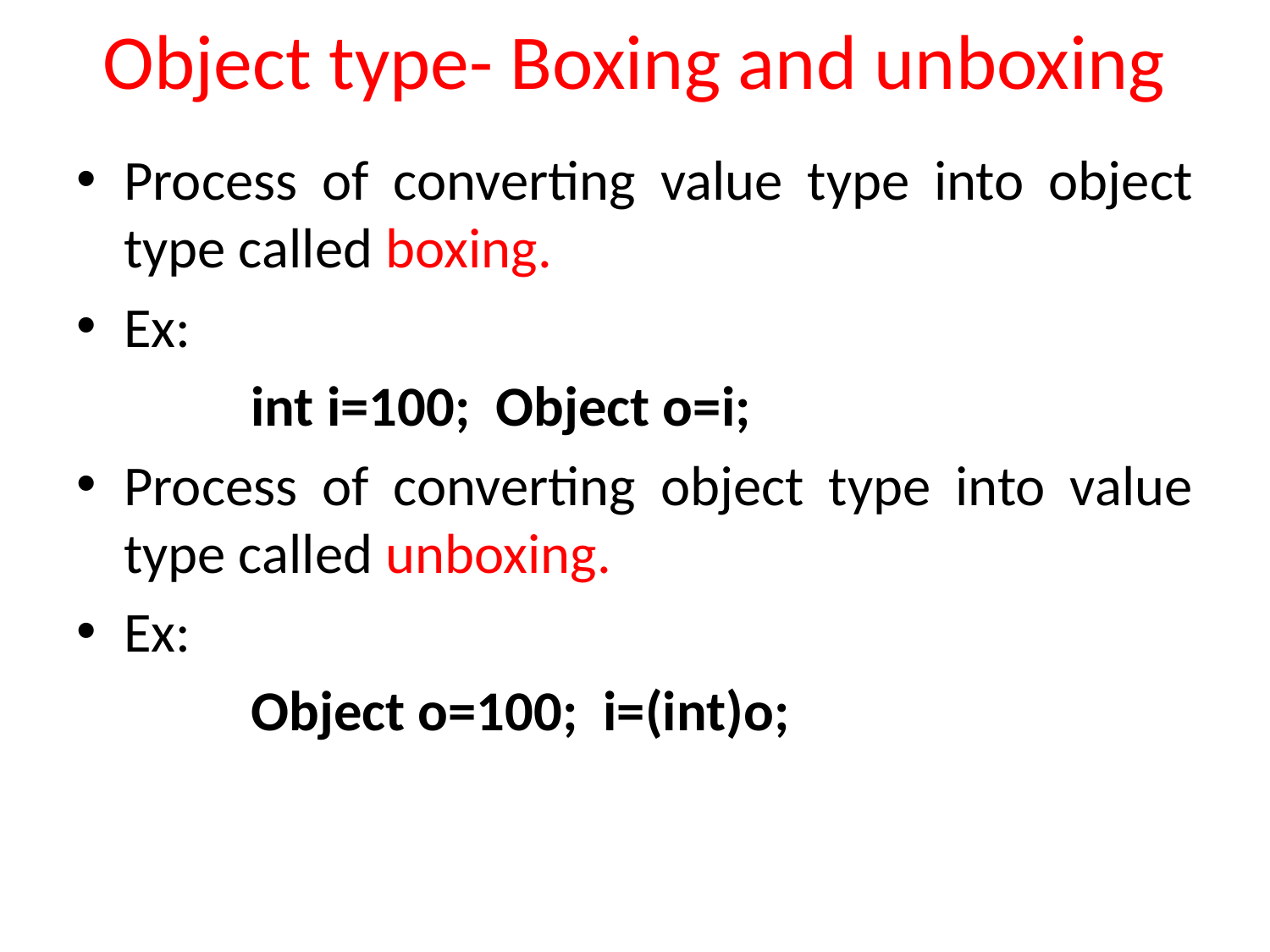

# Object type- Boxing and unboxing
Process of converting value type into object type called boxing.
Ex:
 		int i=100;  Object o=i;
Process of converting object type into value type called unboxing.
Ex:
		Object o=100;  i=(int)o;